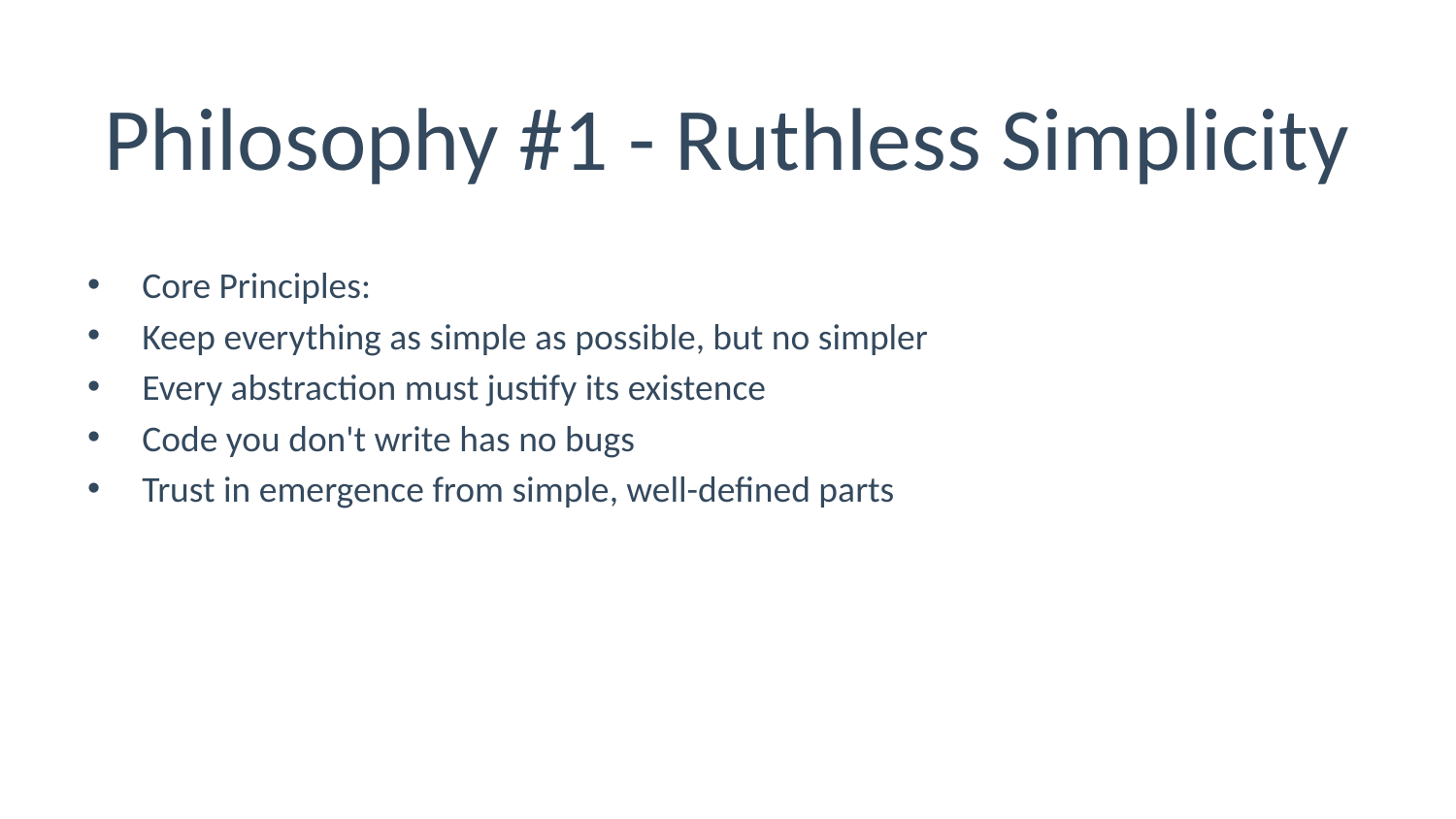

# Philosophy #1 - Ruthless Simplicity
Core Principles:
Keep everything as simple as possible, but no simpler
Every abstraction must justify its existence
Code you don't write has no bugs
Trust in emergence from simple, well-defined parts